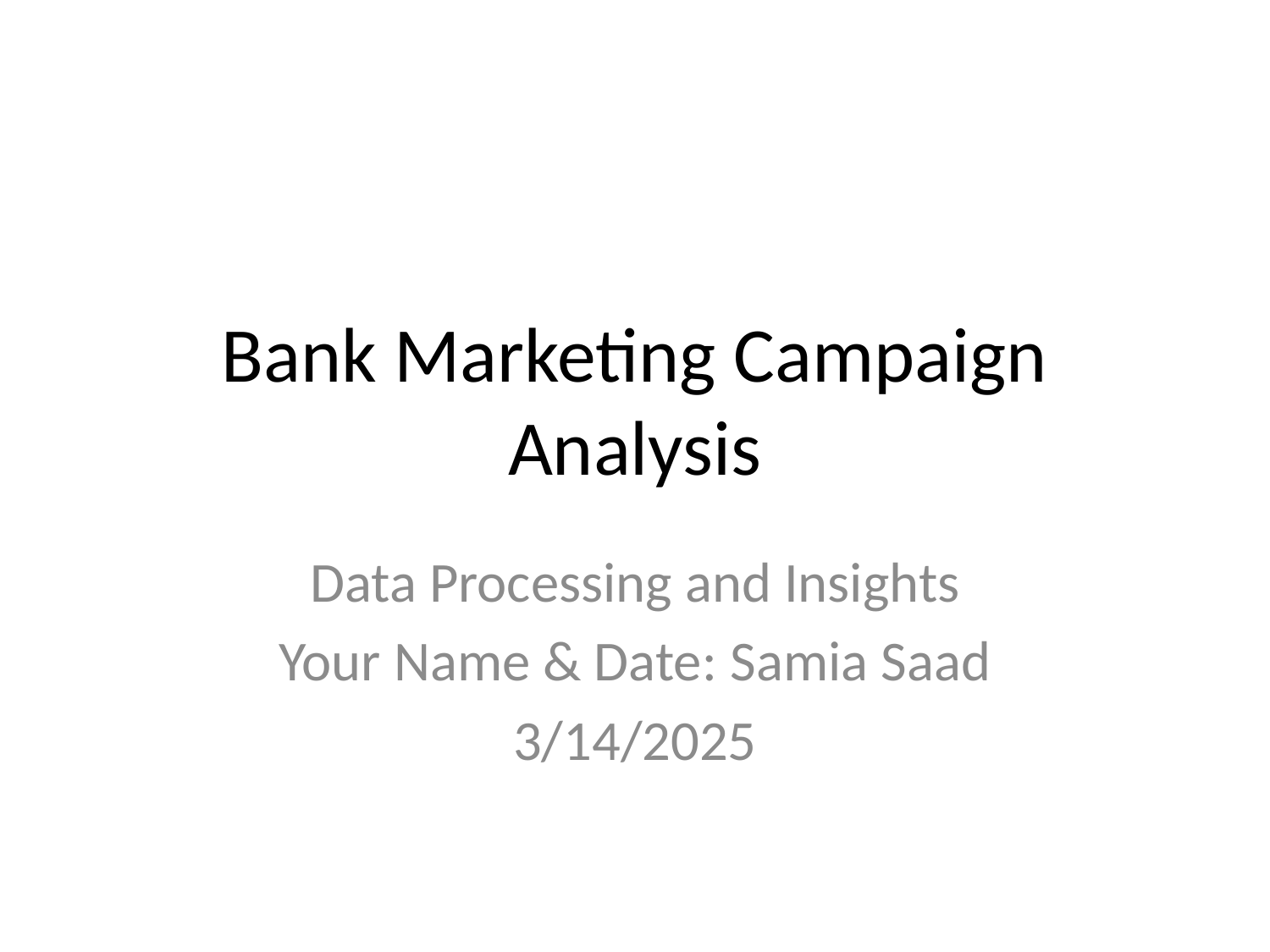

# Bank Marketing Campaign Analysis
Data Processing and Insights
Your Name & Date: Samia Saad
3/14/2025